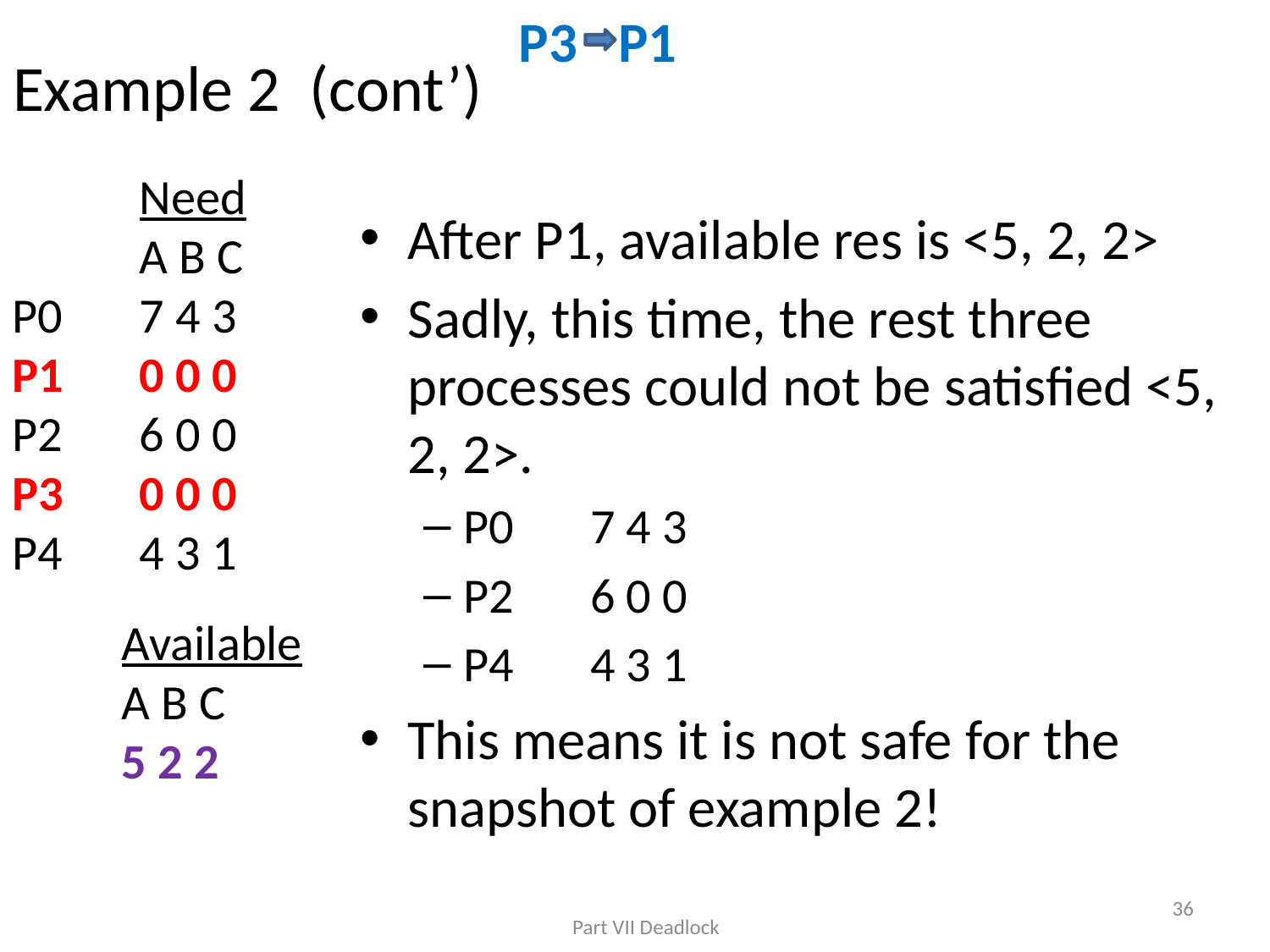

P3
P1

# Example 2  (cont’)
	Need
	A B C
P0	7 4 3
P1	0 0 0
P2	6 0 0
P3	0 0 0
P4	4 3 1
After P1, available res is <5, 2, 2>
Sadly, this time, the rest three processes could not be satisfied <5, 2, 2>.
P0	7 4 3
P2	6 0 0
P4	4 3 1
This means it is not safe for the snapshot of example 2!
Available
A B C
5 2 2
36
Part VII Deadlock